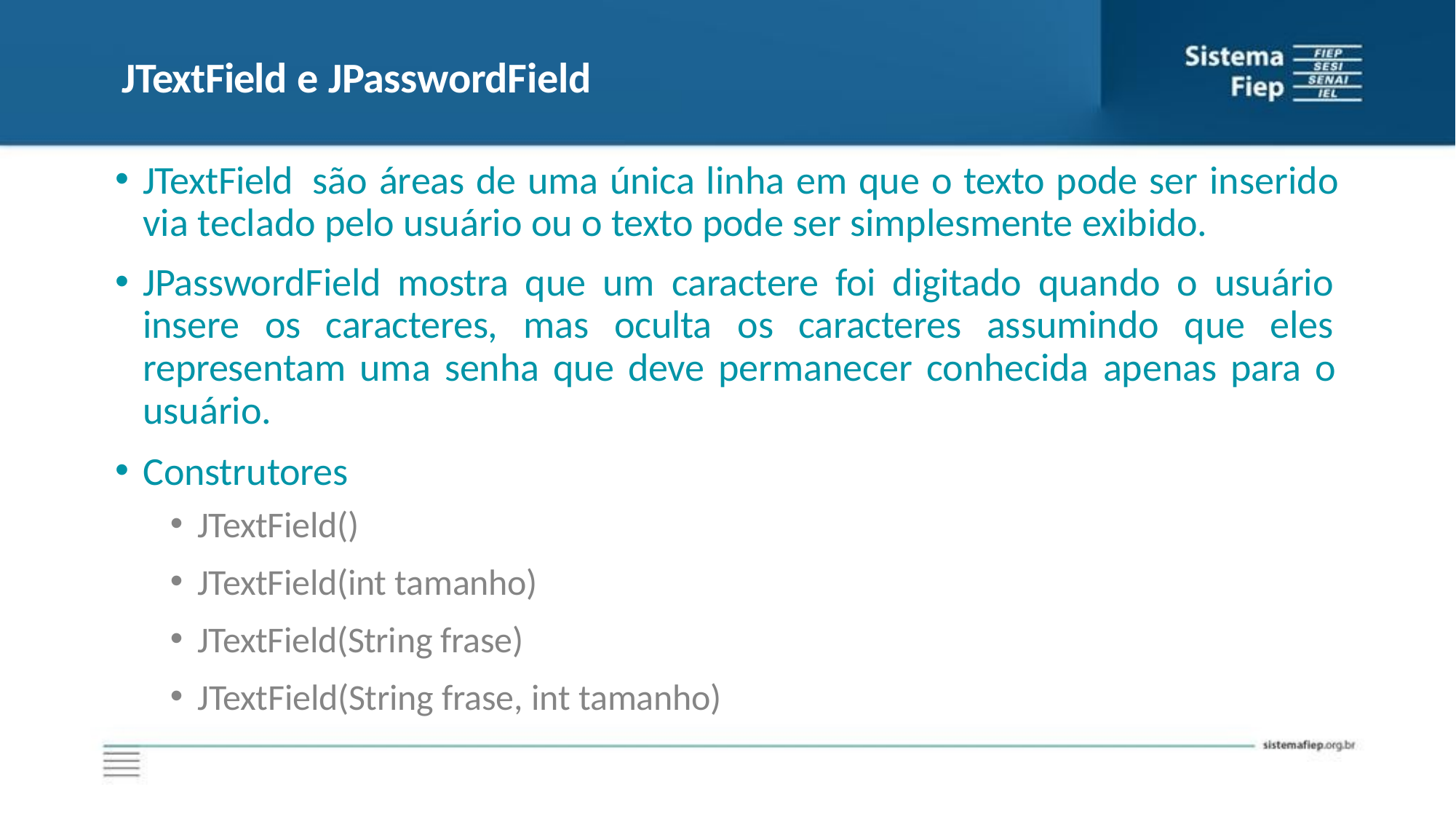

# JTextField e JPasswordField
JTextField são áreas de uma única linha em que o texto pode ser inserido  via teclado pelo usuário ou o texto pode ser simplesmente exibido.
JPasswordField mostra que um caractere foi digitado quando o usuário  insere os caracteres, mas oculta os caracteres assumindo que eles  representam uma senha que deve permanecer conhecida apenas para o  usuário.
Construtores
JTextField()
JTextField(int tamanho)
JTextField(String frase)
JTextField(String frase, int tamanho)